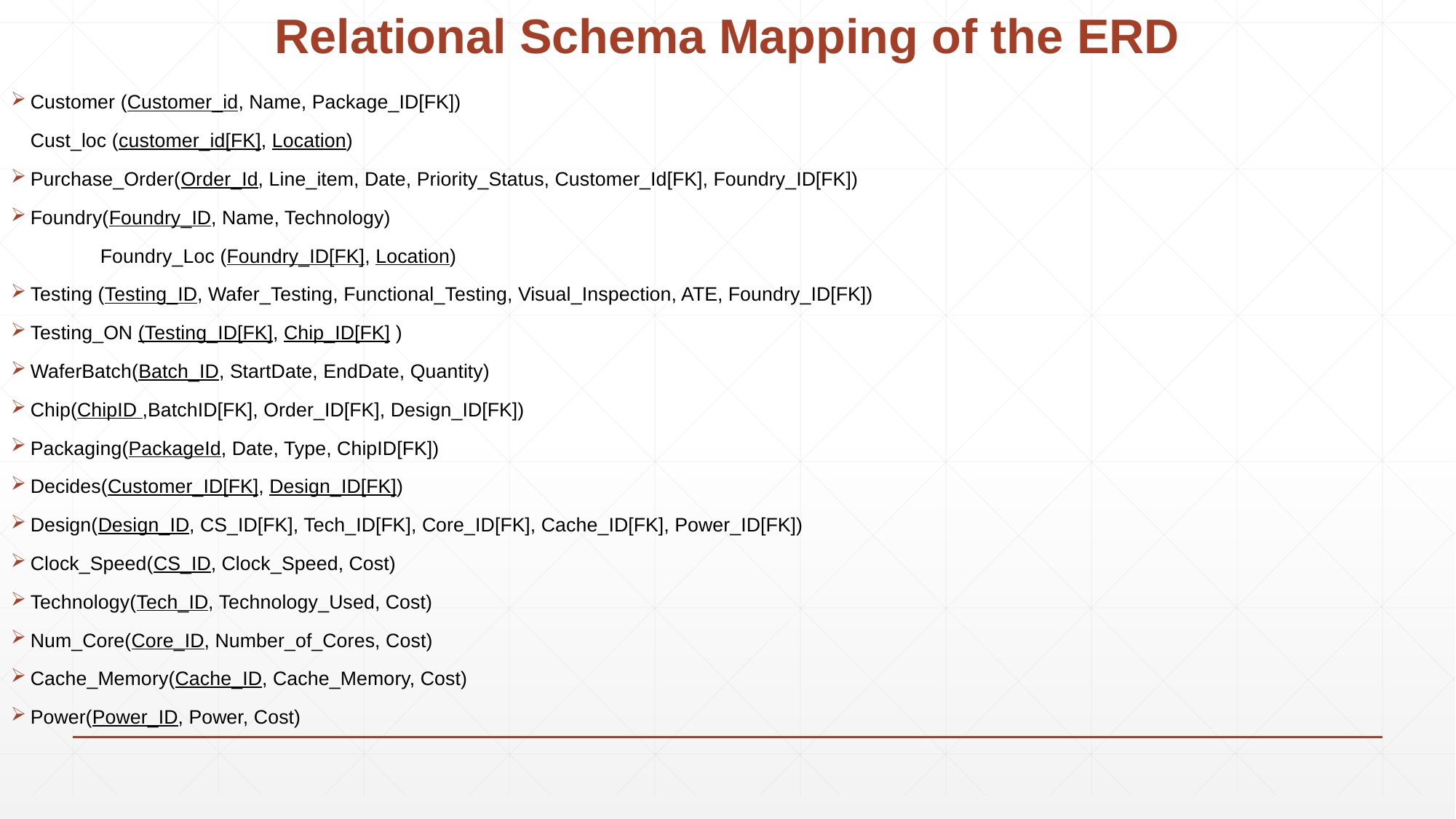

# Relational Schema Mapping of the ERD
Customer (Customer_id, Name, Package_ID[FK])
	Cust_loc (customer_id[FK], Location)
Purchase_Order(Order_Id, Line_item, Date, Priority_Status, Customer_Id[FK], Foundry_ID[FK])
Foundry(Foundry_ID, Name, Technology)
      	Foundry_Loc (Foundry_ID[FK], Location)
Testing (Testing_ID, Wafer_Testing, Functional_Testing, Visual_Inspection, ATE, Foundry_ID[FK])
Testing_ON (Testing_ID[FK], Chip_ID[FK] )
WaferBatch(Batch_ID, StartDate, EndDate, Quantity)
Chip(ChipID ,BatchID[FK], Order_ID[FK], Design_ID[FK])
Packaging(PackageId, Date, Type, ChipID[FK])
Decides(Customer_ID[FK], Design_ID[FK])
Design(Design_ID, CS_ID[FK], Tech_ID[FK], Core_ID[FK], Cache_ID[FK], Power_ID[FK])
Clock_Speed(CS_ID, Clock_Speed, Cost)
Technology(Tech_ID, Technology_Used, Cost)
Num_Core(Core_ID, Number_of_Cores, Cost)
Cache_Memory(Cache_ID, Cache_Memory, Cost)
Power(Power_ID, Power, Cost)